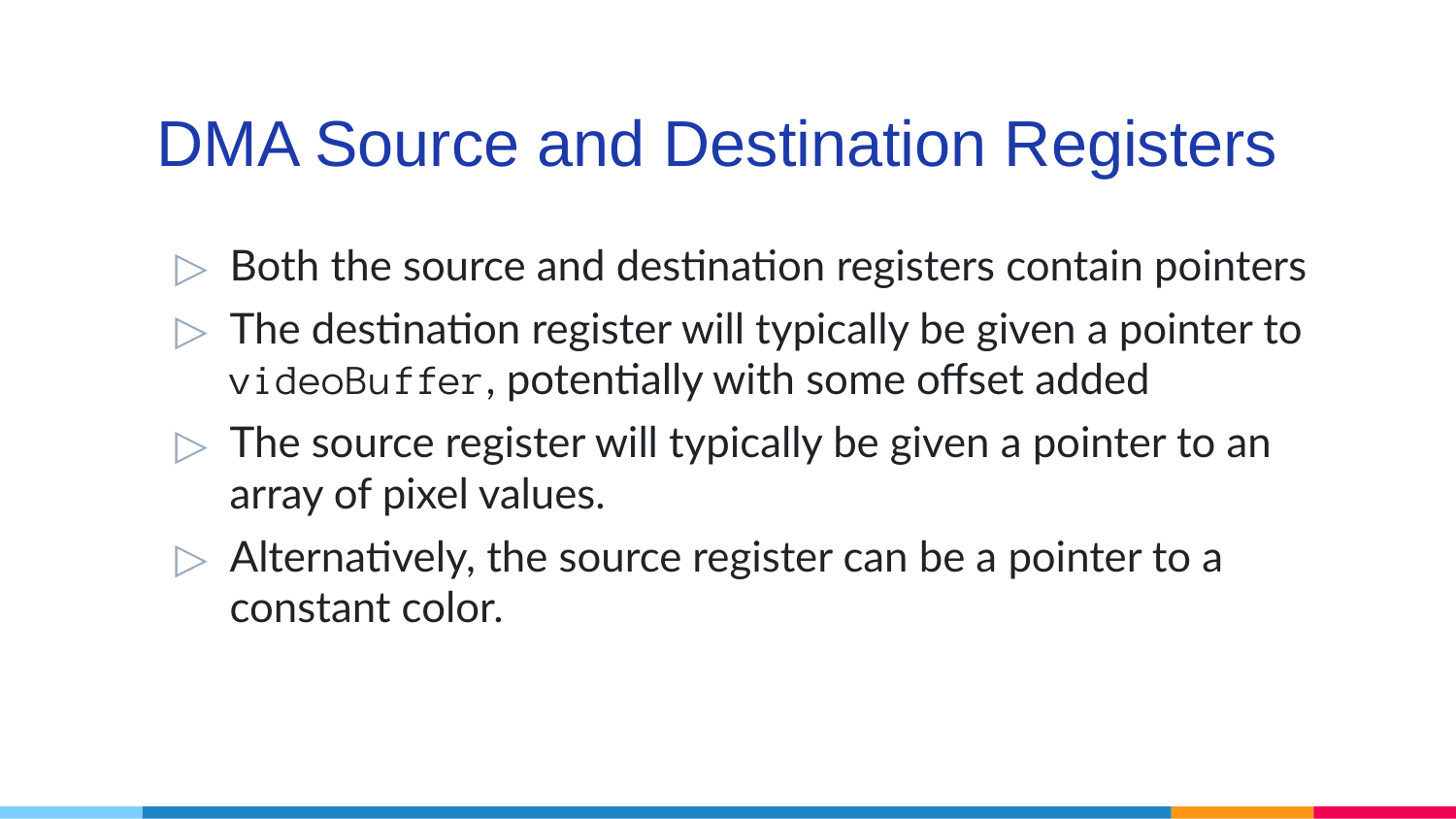

# DMA Source and Destination Registers
Both the source and destination registers contain pointers
The destination register will typically be given a pointer to videoBuffer, potentially with some offset added
The source register will typically be given a pointer to an array of pixel values.
Alternatively, the source register can be a pointer to a constant color.